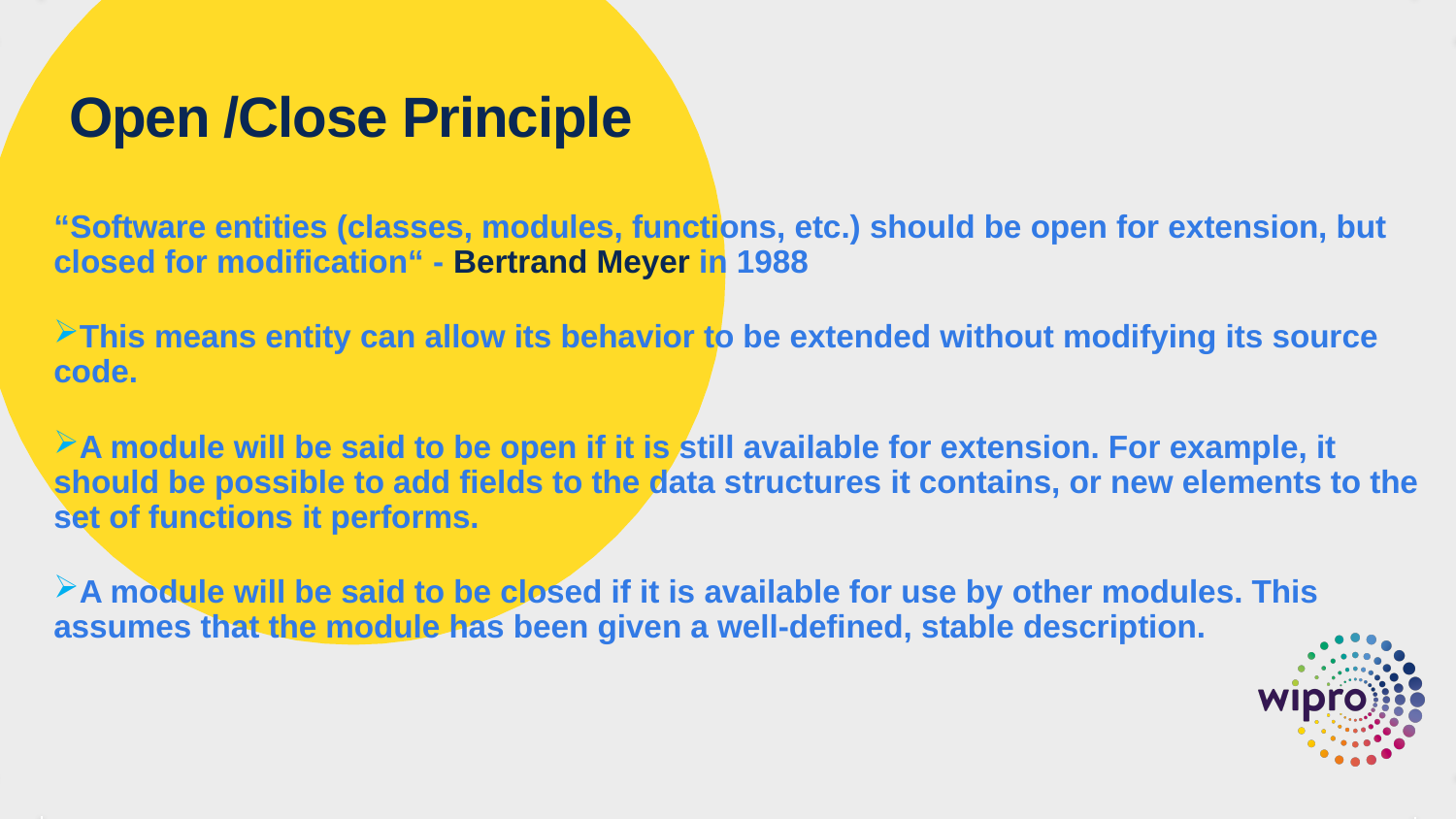

# Open /Close Principle
“Software entities (classes, modules, functions, etc.) should be open for extension, but closed for modification“ - Bertrand Meyer in 1988
This means entity can allow its behavior to be extended without modifying its source code.
A module will be said to be open if it is still available for extension. For example, it should be possible to add fields to the data structures it contains, or new elements to the set of functions it performs.
A module will be said to be closed if it is available for use by other modules. This assumes that the module has been given a well-defined, stable description.